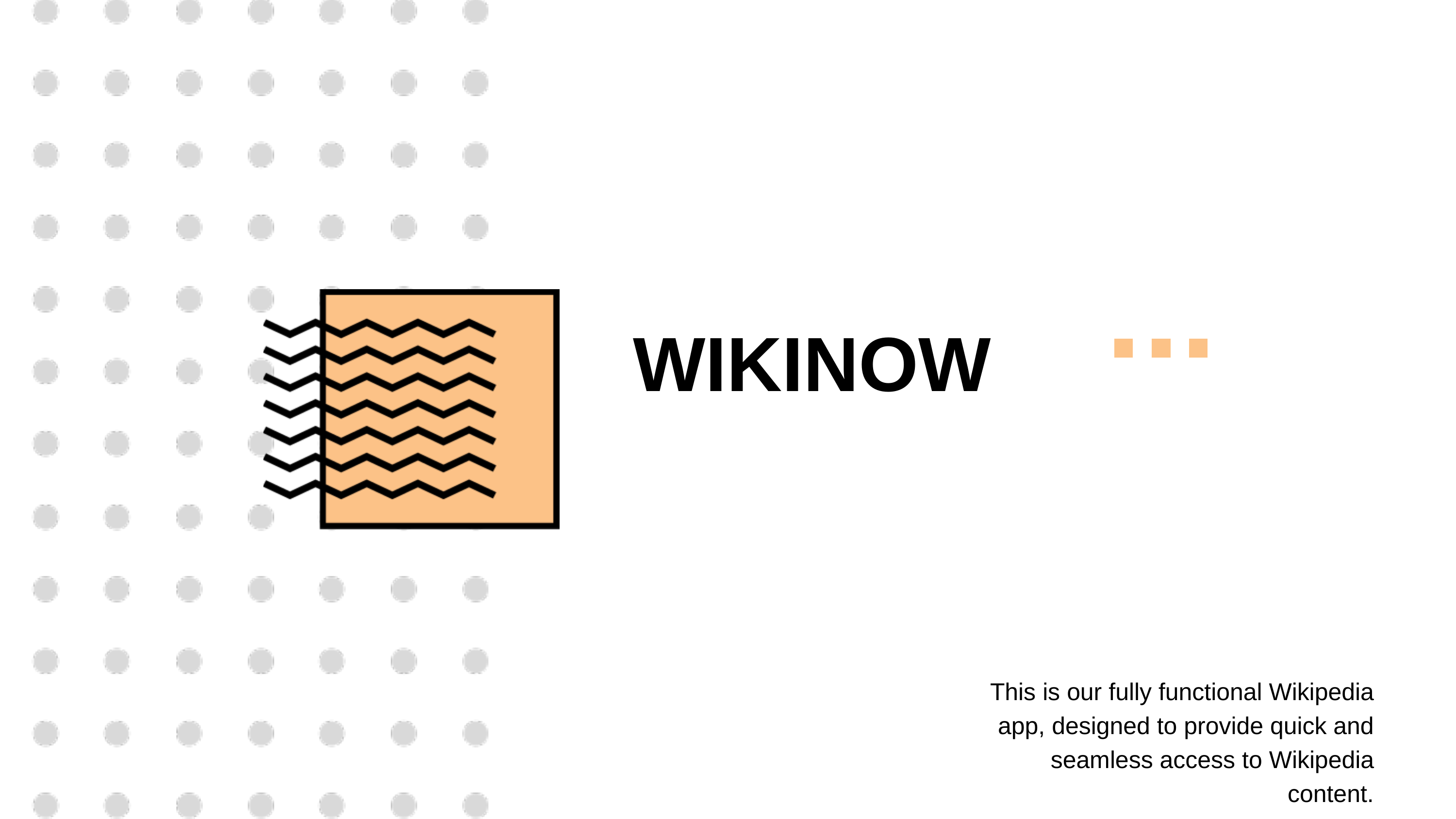

WIKINOW

This is our fully functional Wikipedia app, designed to provide quick and seamless access to Wikipedia content.